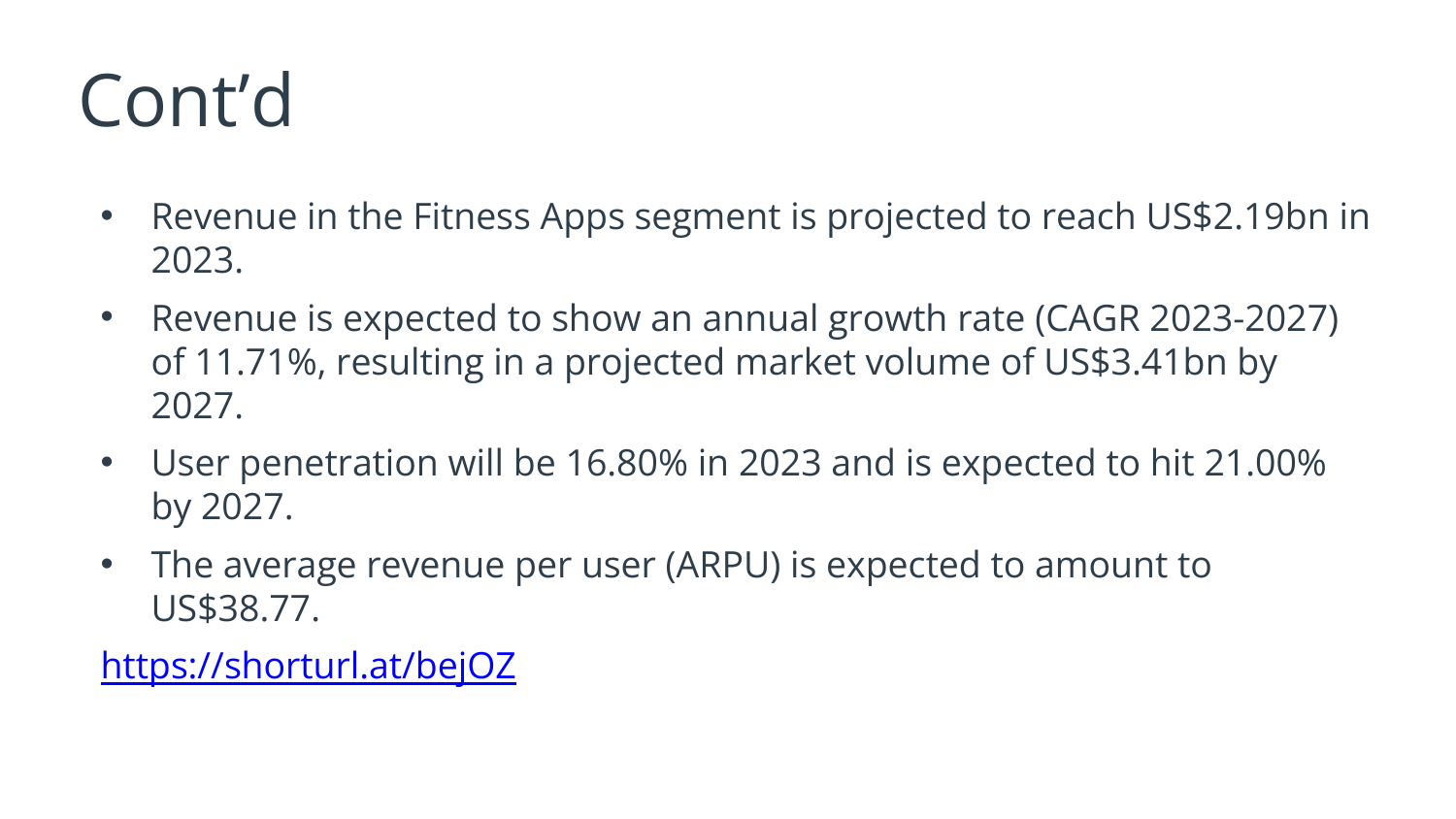

# Cont’d

Revenue in the Fitness Apps segment is projected to reach US$2.19bn in 2023.
Revenue is expected to show an annual growth rate (CAGR 2023-2027) of 11.71%, resulting in a projected market volume of US$3.41bn by 2027.
User penetration will be 16.80% in 2023 and is expected to hit 21.00% by 2027.
The average revenue per user (ARPU) is expected to amount to US$38.77.
https://shorturl.at/bejOZ